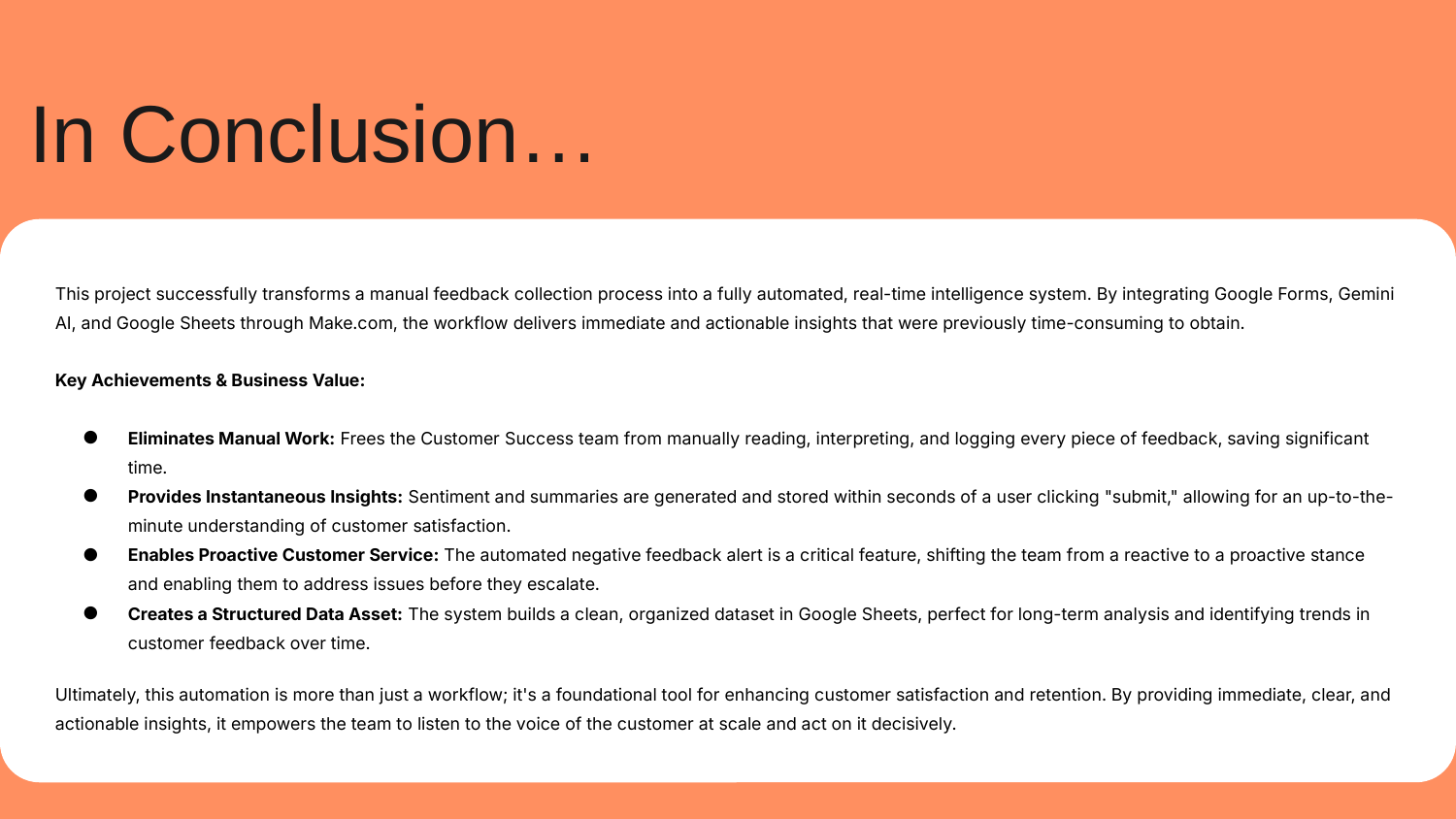

# In Conclusion…
This project successfully transforms a manual feedback collection process into a fully automated, real-time intelligence system. By integrating Google Forms, Gemini AI, and Google Sheets through Make.com, the workflow delivers immediate and actionable insights that were previously time-consuming to obtain.
Key Achievements & Business Value:
Eliminates Manual Work: Frees the Customer Success team from manually reading, interpreting, and logging every piece of feedback, saving significant time.
Provides Instantaneous Insights: Sentiment and summaries are generated and stored within seconds of a user clicking "submit," allowing for an up-to-the-minute understanding of customer satisfaction.
Enables Proactive Customer Service: The automated negative feedback alert is a critical feature, shifting the team from a reactive to a proactive stance and enabling them to address issues before they escalate.
Creates a Structured Data Asset: The system builds a clean, organized dataset in Google Sheets, perfect for long-term analysis and identifying trends in customer feedback over time.
Ultimately, this automation is more than just a workflow; it's a foundational tool for enhancing customer satisfaction and retention. By providing immediate, clear, and actionable insights, it empowers the team to listen to the voice of the customer at scale and act on it decisively.